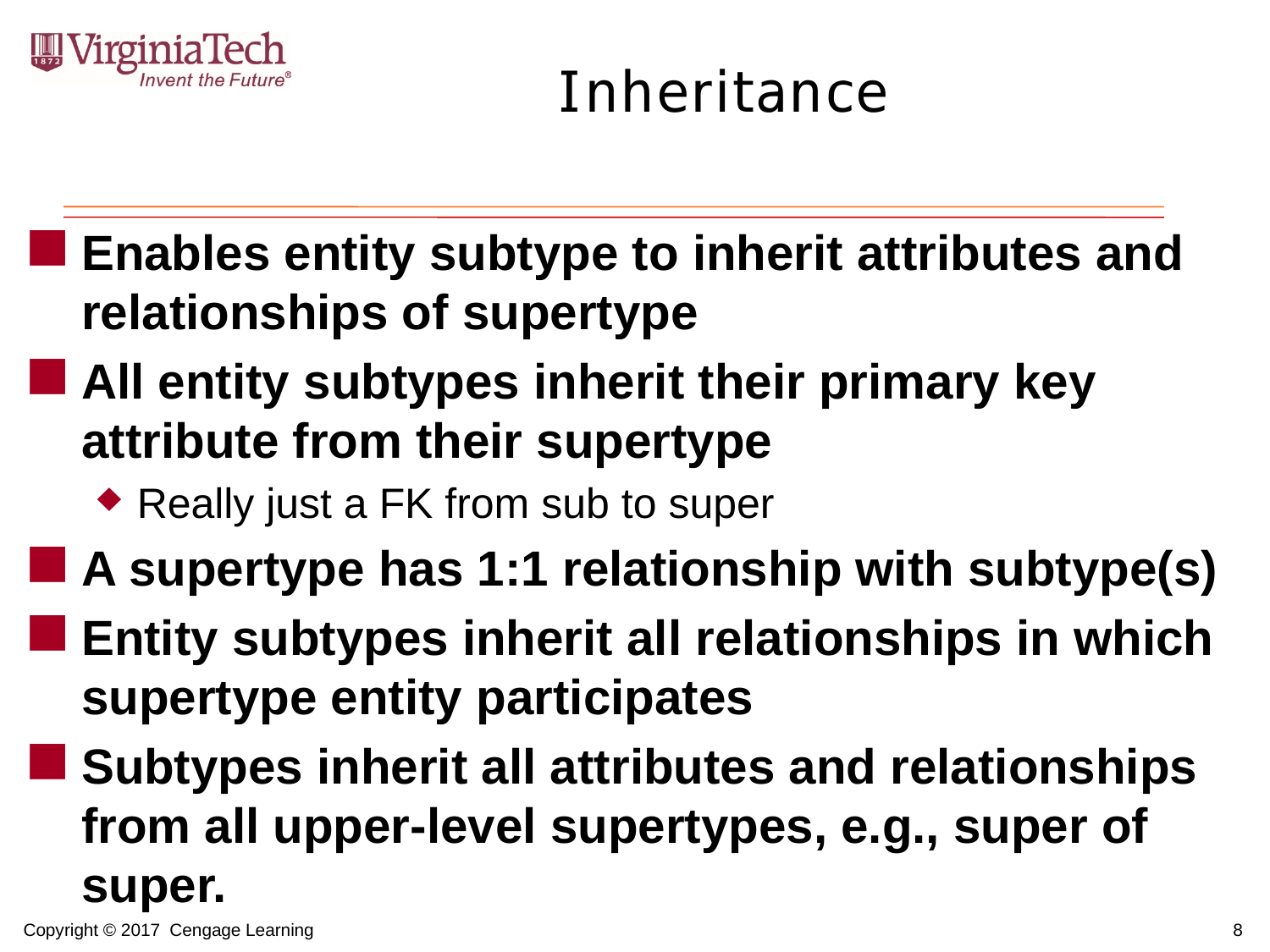

# Inheritance
Enables entity subtype to inherit attributes and relationships of supertype
All entity subtypes inherit their primary key attribute from their supertype
Really just a FK from sub to super
A supertype has 1:1 relationship with subtype(s)
Entity subtypes inherit all relationships in which supertype entity participates
Subtypes inherit all attributes and relationships from all upper-level supertypes, e.g., super of super.
8
Copyright © 2017  Cengage Learning